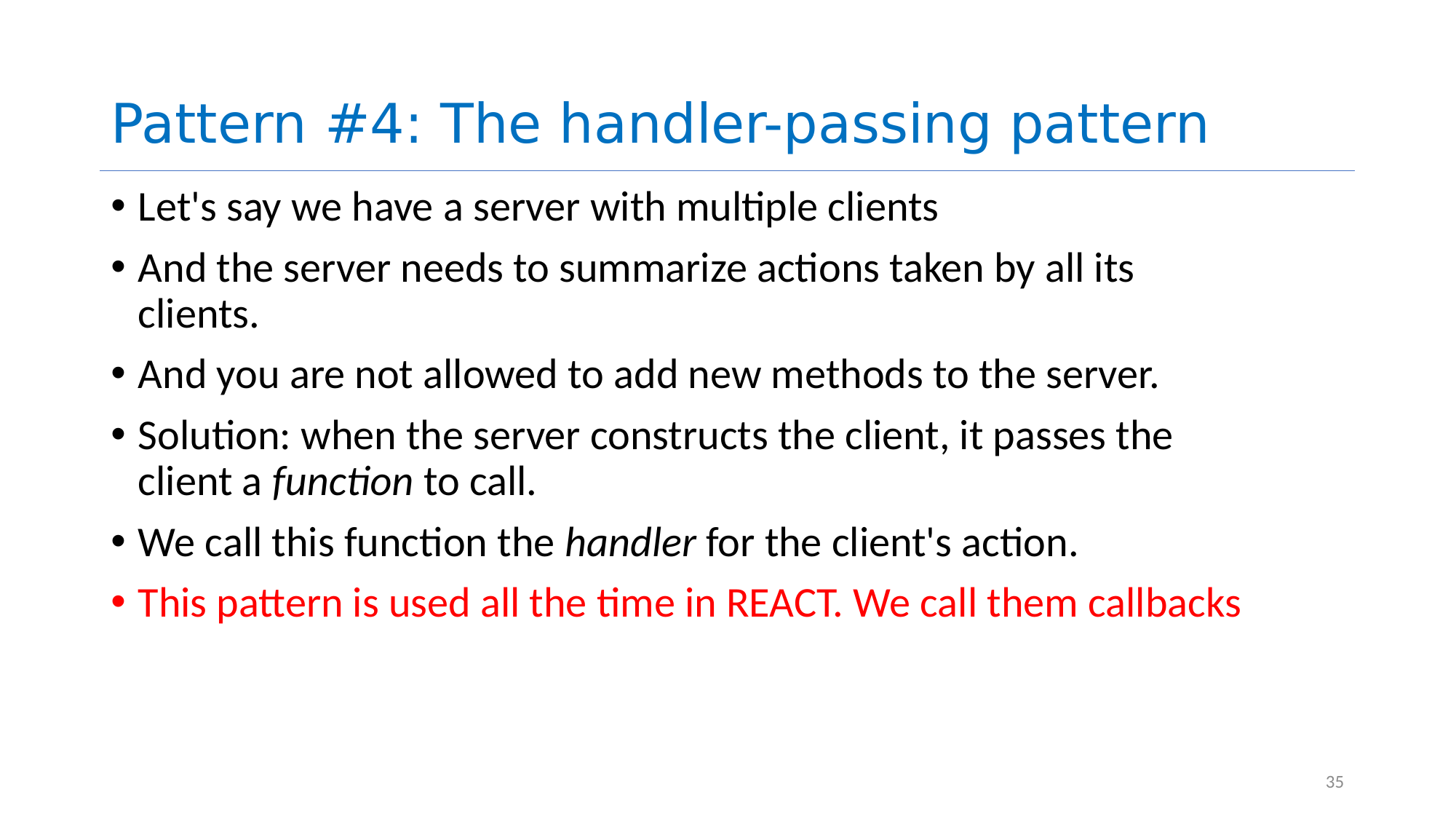

# Pattern #4: The handler-passing pattern
Let's say we have a server with multiple clients
And the server needs to summarize actions taken by all its clients.
And you are not allowed to add new methods to the server.
Solution: when the server constructs the client, it passes the client a function to call.
We call this function the handler for the client's action.
This pattern is used all the time in REACT. We call them callbacks
35